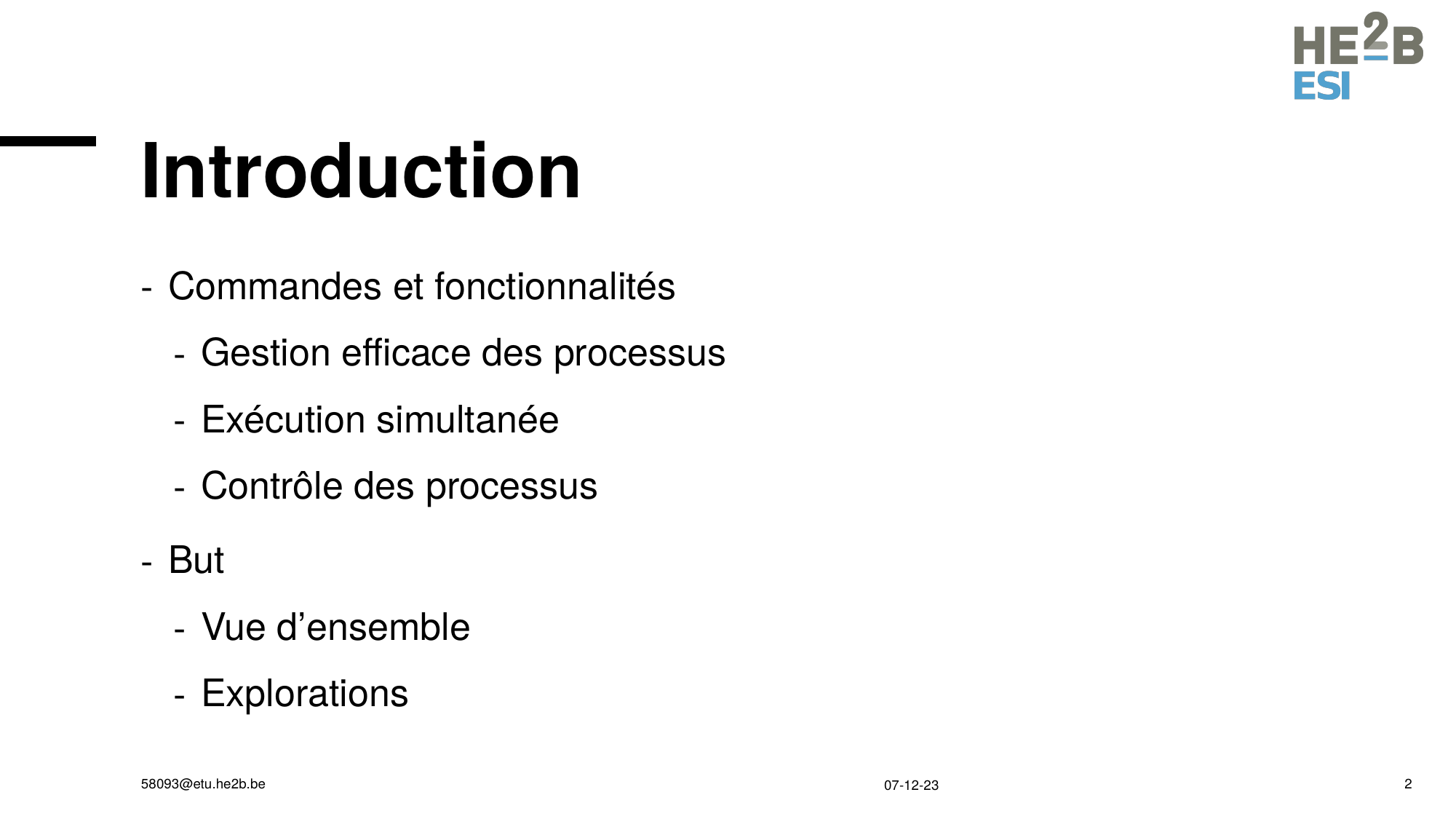

# Introduction
Commandes et fonctionnalités
Gestion efficace des processus
Exécution simultanée
Contrôle des processus
But
Vue d’ensemble
Explorations

58093@etu.he2b.be
07-12-23
2